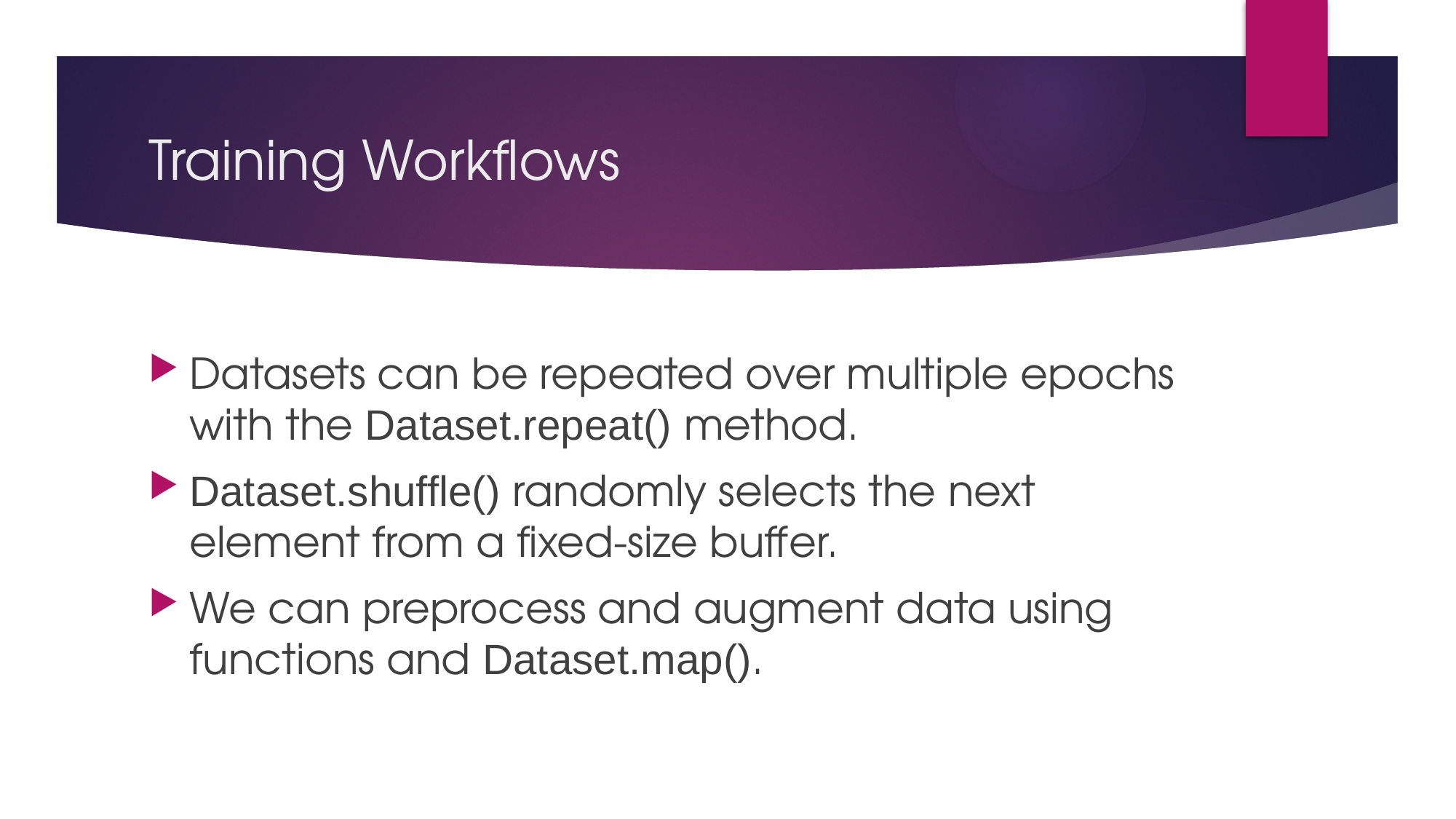

# Training Workflows
Datasets can be repeated over multiple epochs with the Dataset.repeat() method.
Dataset.shuffle() randomly selects the next element from a fixed-size buffer.
We can preprocess and augment data using functions and Dataset.map().